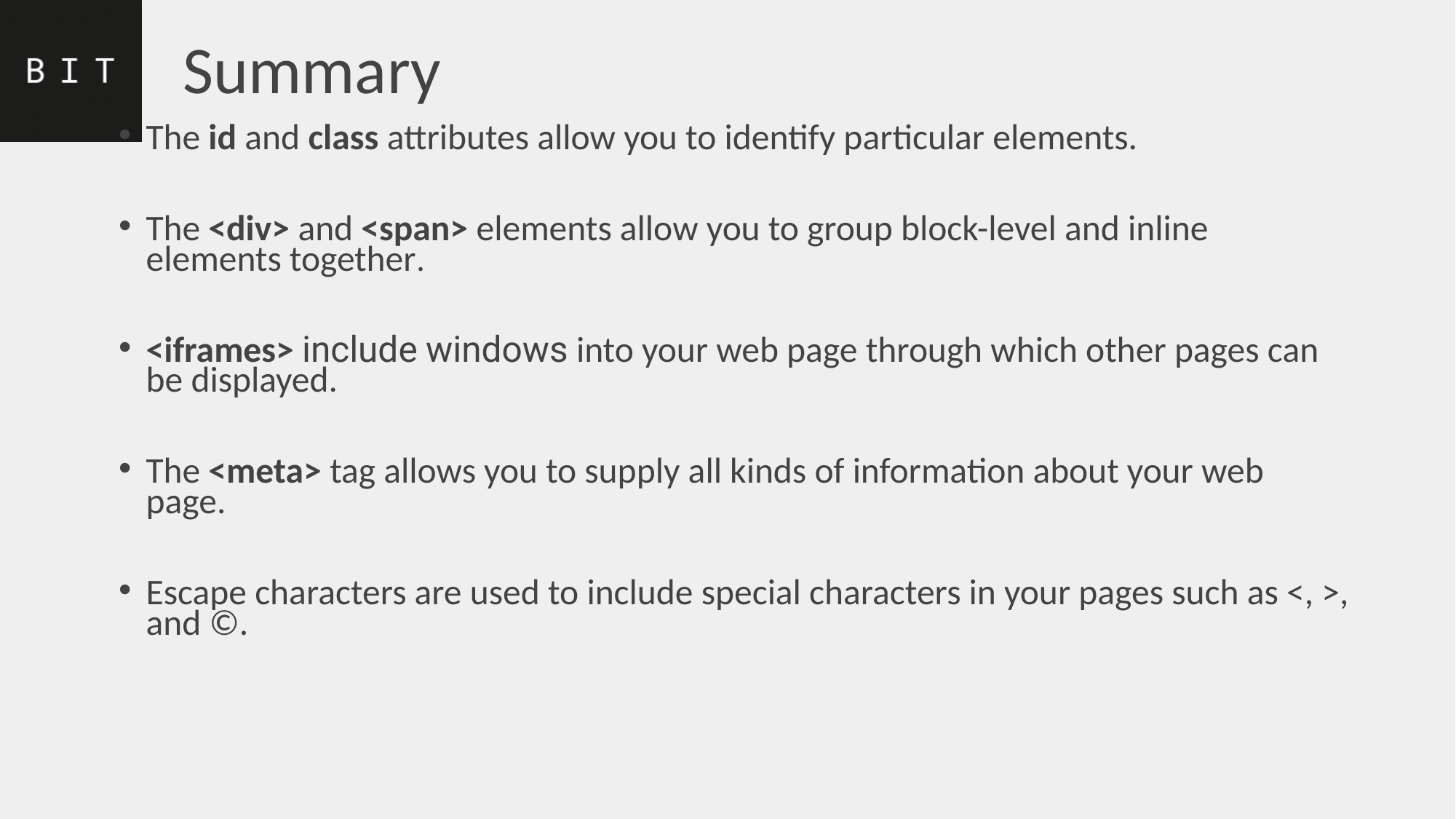

# Summary
The id and class attributes allow you to identify particular elements.

The <div> and <span> elements allow you to group block-level and inline elements together.

<iframes> include windows into your web page through which other pages can be displayed.

The <meta> tag allows you to supply all kinds of information about your web page.

Escape characters are used to include special characters in your pages such as <, >, and ©.